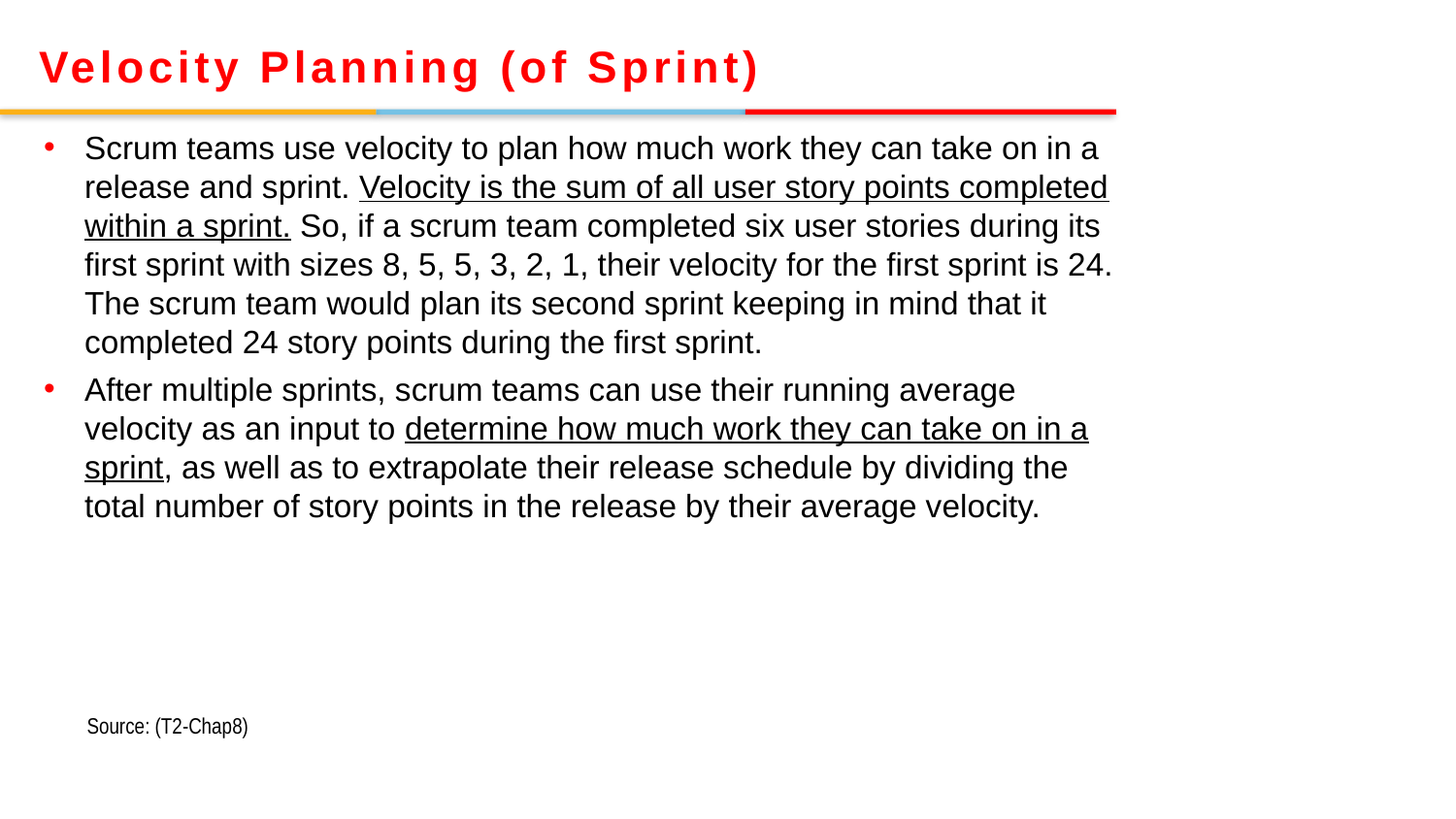

Velocity Planning (of Sprint)
Scrum teams use velocity to plan how much work they can take on in a release and sprint. Velocity is the sum of all user story points completed within a sprint. So, if a scrum team completed six user stories during its first sprint with sizes 8, 5, 5, 3, 2, 1, their velocity for the first sprint is 24. The scrum team would plan its second sprint keeping in mind that it completed 24 story points during the first sprint.
After multiple sprints, scrum teams can use their running average velocity as an input to determine how much work they can take on in a sprint, as well as to extrapolate their release schedule by dividing the total number of story points in the release by their average velocity.
Source: (T2-Chap8)